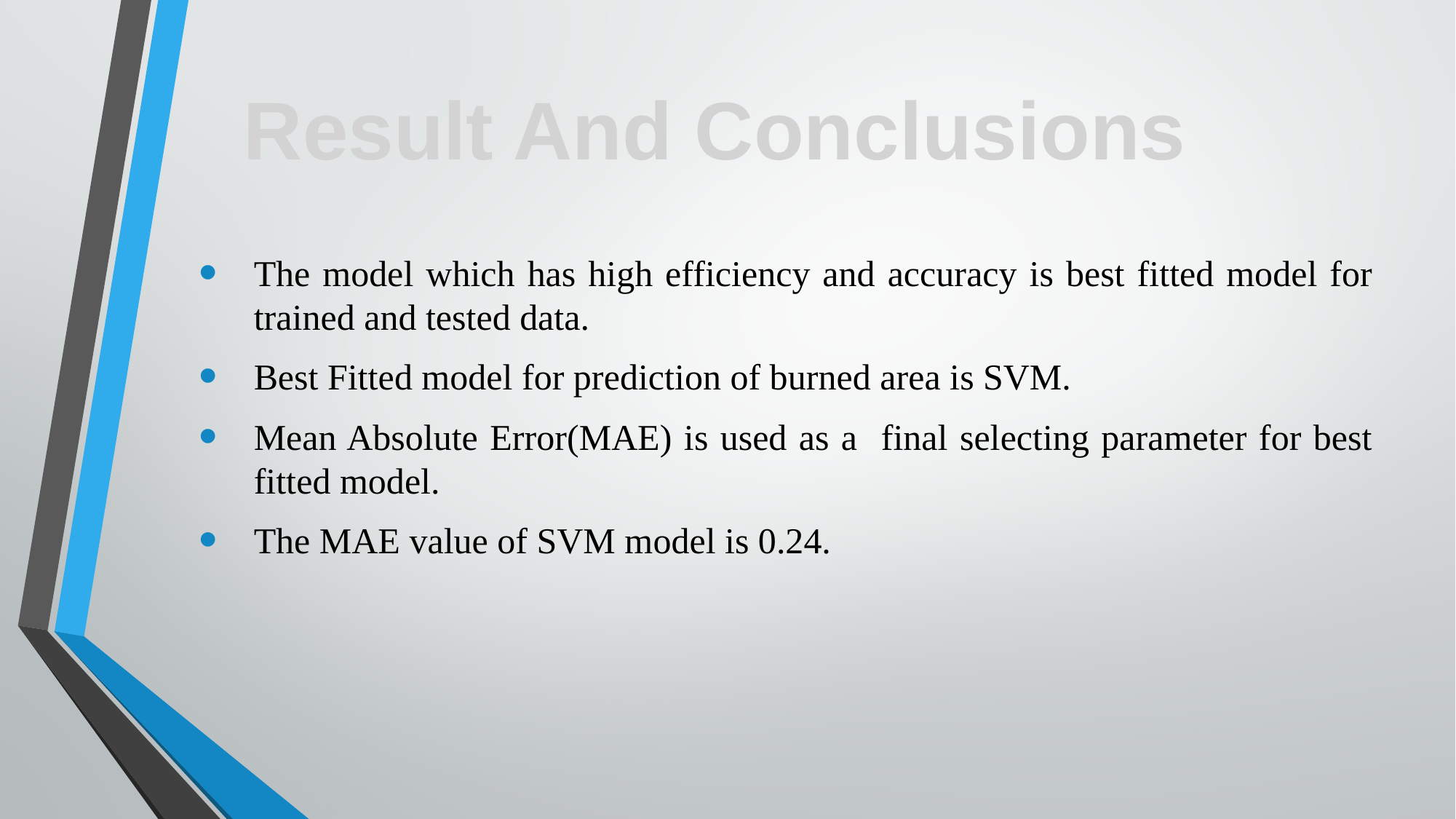

Result And Conclusions
The model which has high efficiency and accuracy is best fitted model for trained and tested data.
Best Fitted model for prediction of burned area is SVM.
Mean Absolute Error(MAE) is used as a  final selecting parameter for best fitted model.
The MAE value of SVM model is 0.24.